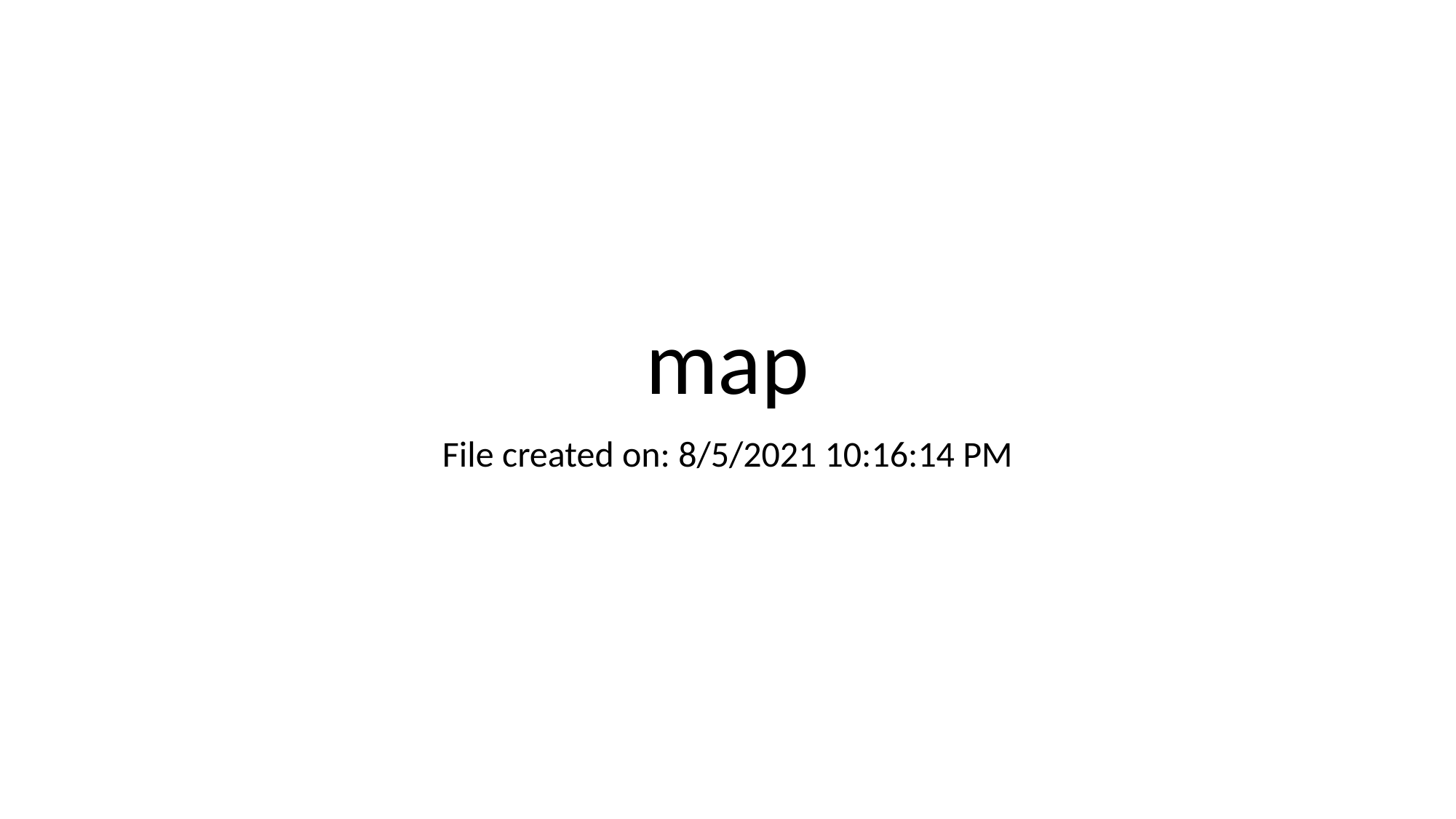

# map
File created on: 8/5/2021 10:16:14 PM